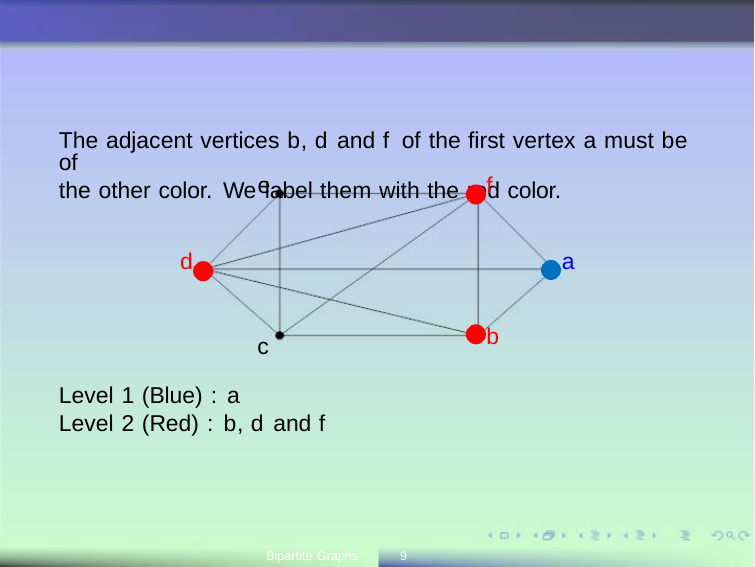

The adjacent vertices b, d and f of the ﬁrst vertex a must be of
the other color. We label them with the red color.
f
e

d
a

b
c
Level 1 (Blue) : a
Level 2 (Red) : b, d and f
Bipartite Graphs
9